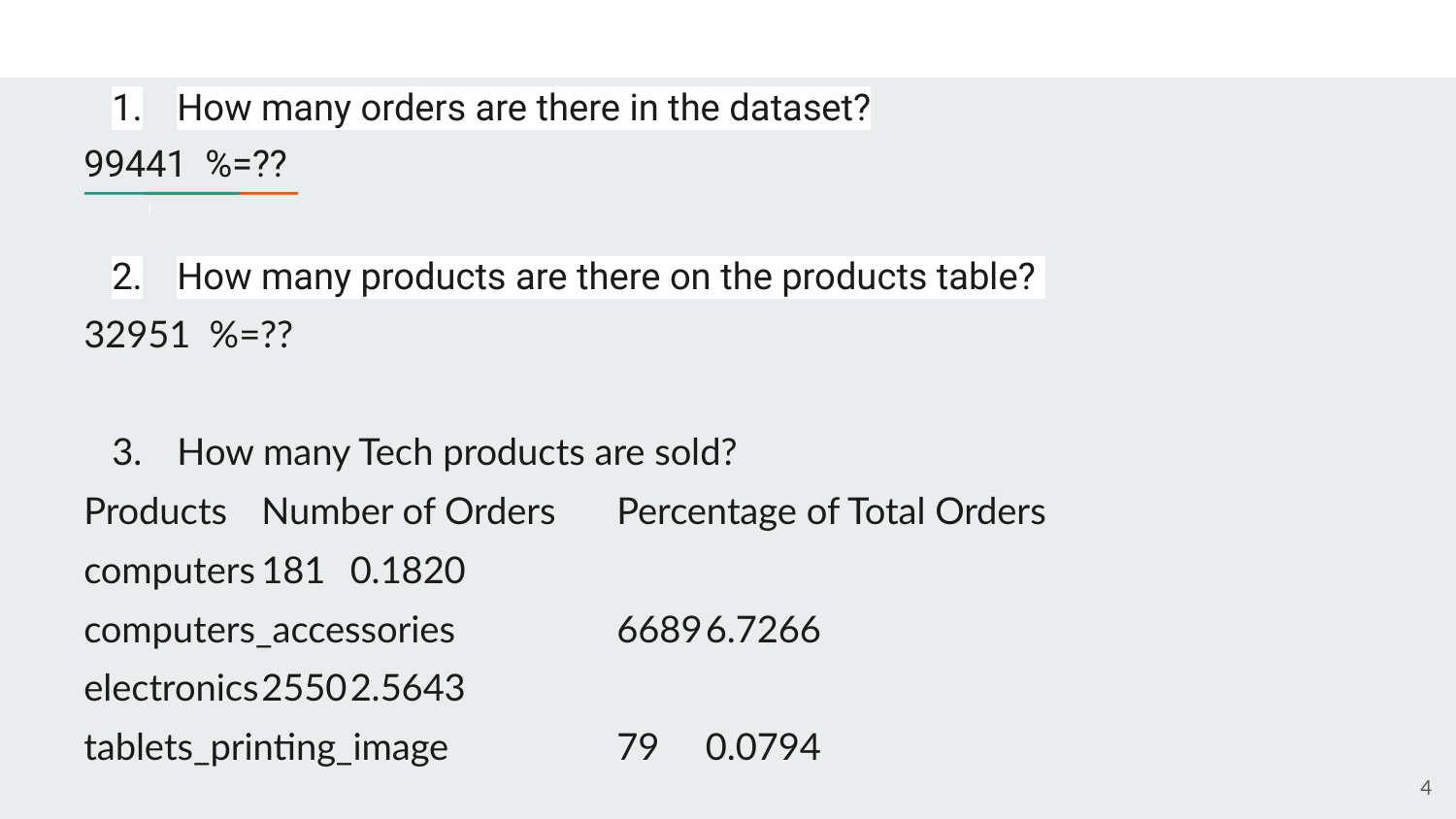

How many orders are there in the dataset?
99441  %=??
How many products are there on the products table?
32951  %=??

How many Tech products are sold?
Products			Number of Orders	Percentage of Total Orders
computers				181				0.1820
computers_accessories		6689				6.7266
electronics				2550				2.5643
tablets_printing_image		79				0.0794

#
4